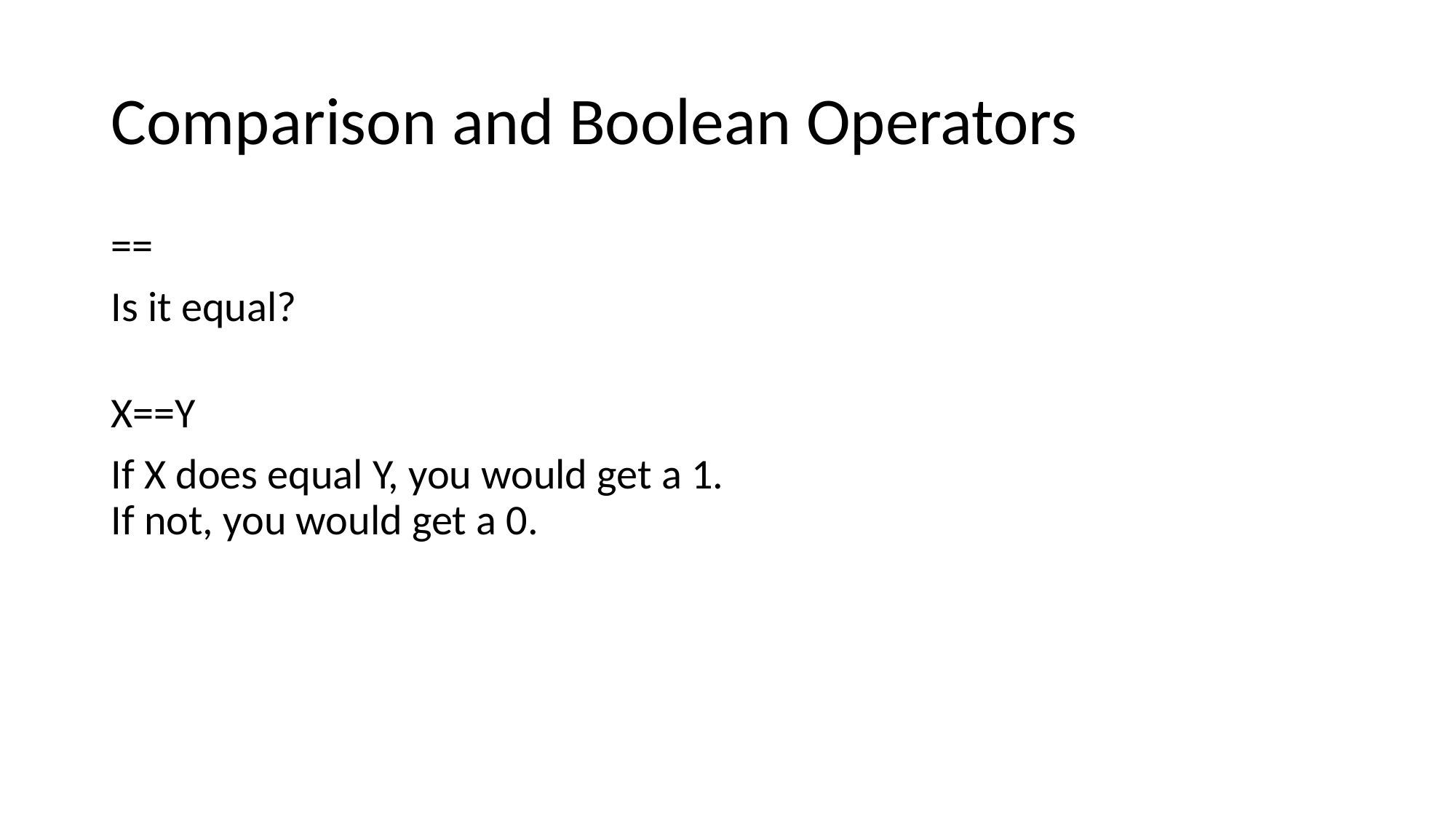

# Comparison and Boolean Operators
==
Is it equal?
X==Y
If X does equal Y, you would get a 1.
If not, you would get a 0.